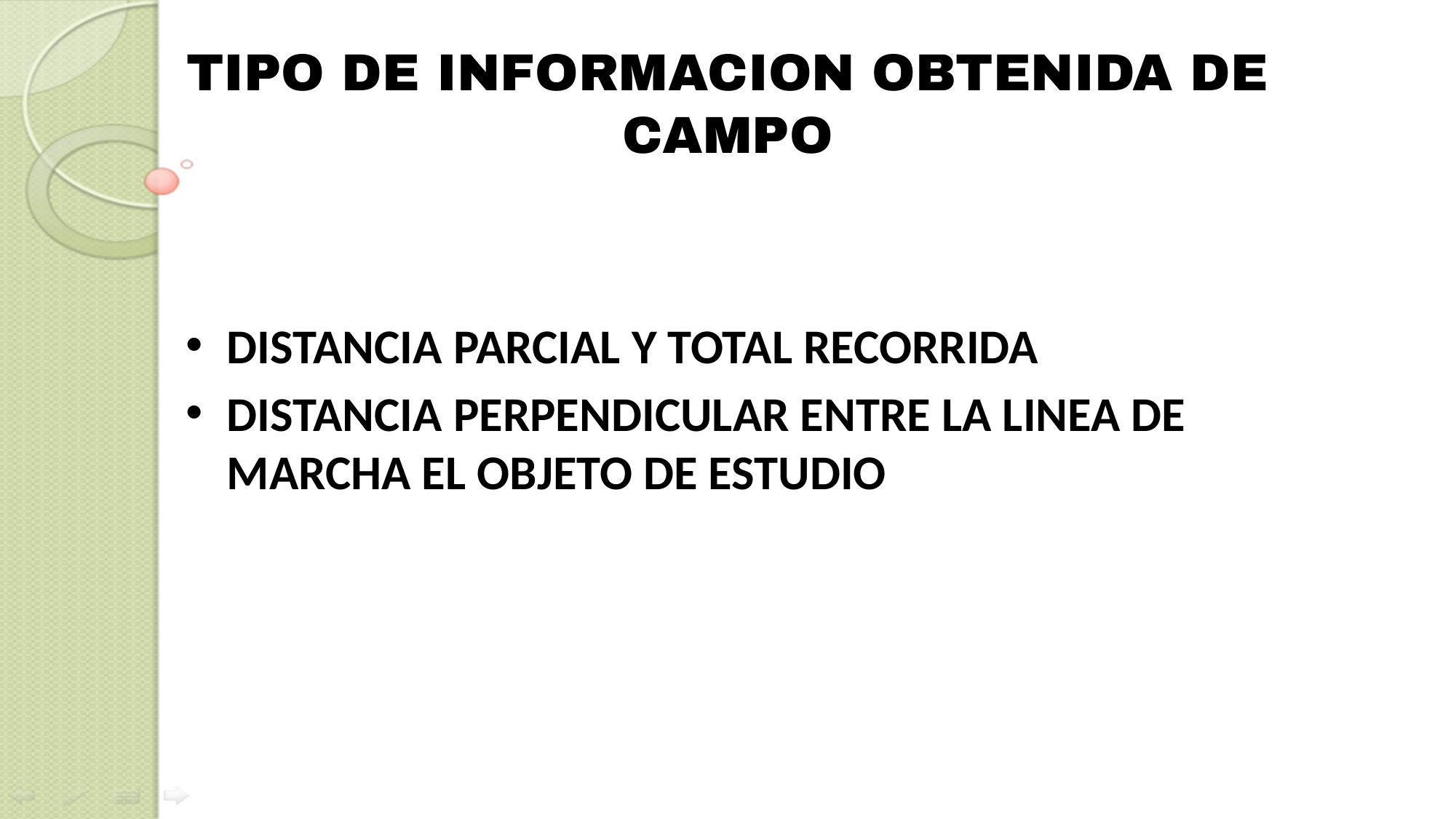

# TIPO DE INFORMACION OBTENIDA DE CAMPO
DISTANCIA PARCIAL Y TOTAL RECORRIDA
DISTANCIA PERPENDICULAR ENTRE LA LINEA DE MARCHA EL OBJETO DE ESTUDIO